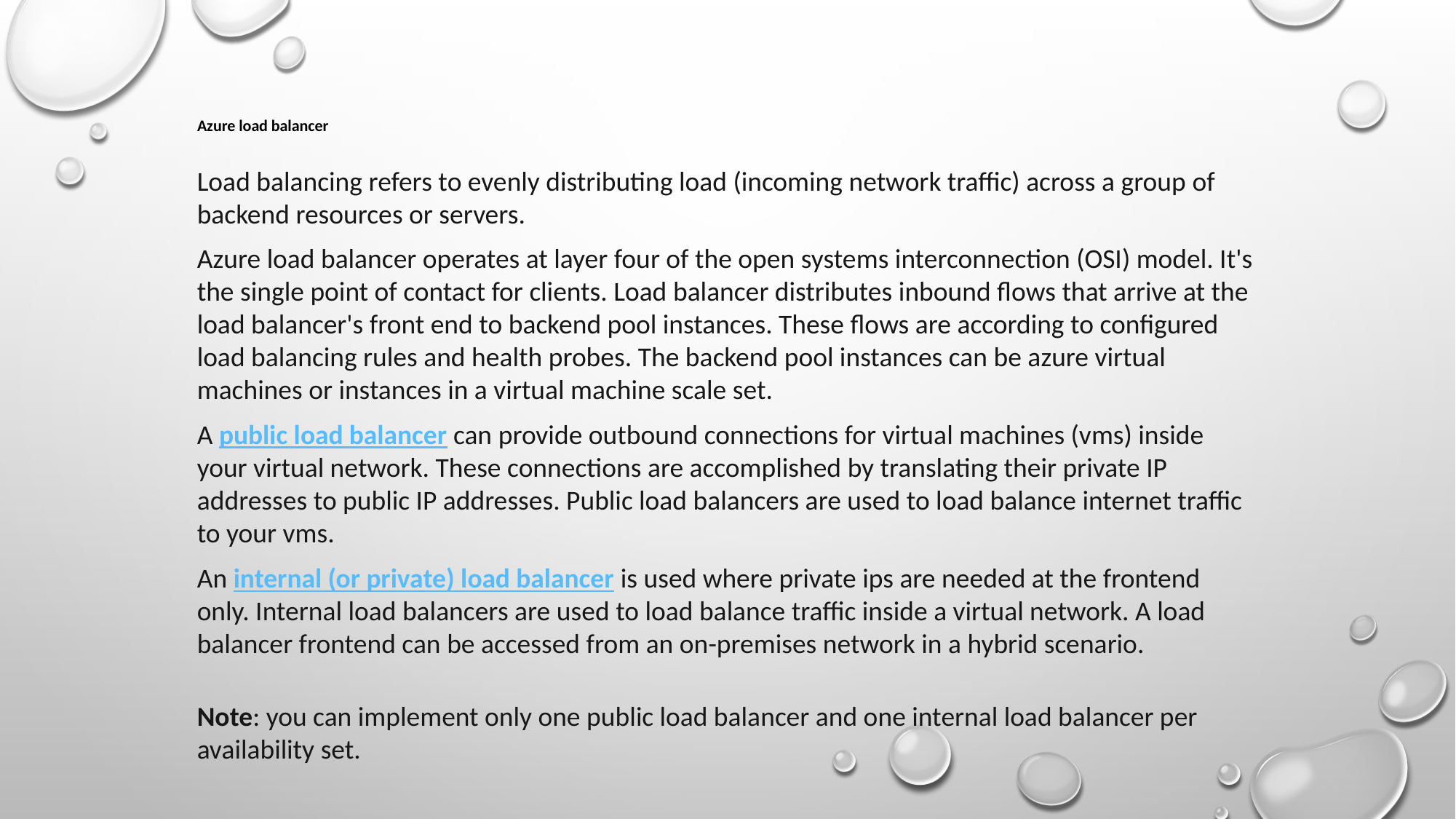

# Azure load balancer
Load balancing refers to evenly distributing load (incoming network traffic) across a group of backend resources or servers.
Azure load balancer operates at layer four of the open systems interconnection (OSI) model. It's the single point of contact for clients. Load balancer distributes inbound flows that arrive at the load balancer's front end to backend pool instances. These flows are according to configured load balancing rules and health probes. The backend pool instances can be azure virtual machines or instances in a virtual machine scale set.
A public load balancer can provide outbound connections for virtual machines (vms) inside your virtual network. These connections are accomplished by translating their private IP addresses to public IP addresses. Public load balancers are used to load balance internet traffic to your vms.
An internal (or private) load balancer is used where private ips are needed at the frontend only. Internal load balancers are used to load balance traffic inside a virtual network. A load balancer frontend can be accessed from an on-premises network in a hybrid scenario.
Note: you can implement only one public load balancer and one internal load balancer per availability set.